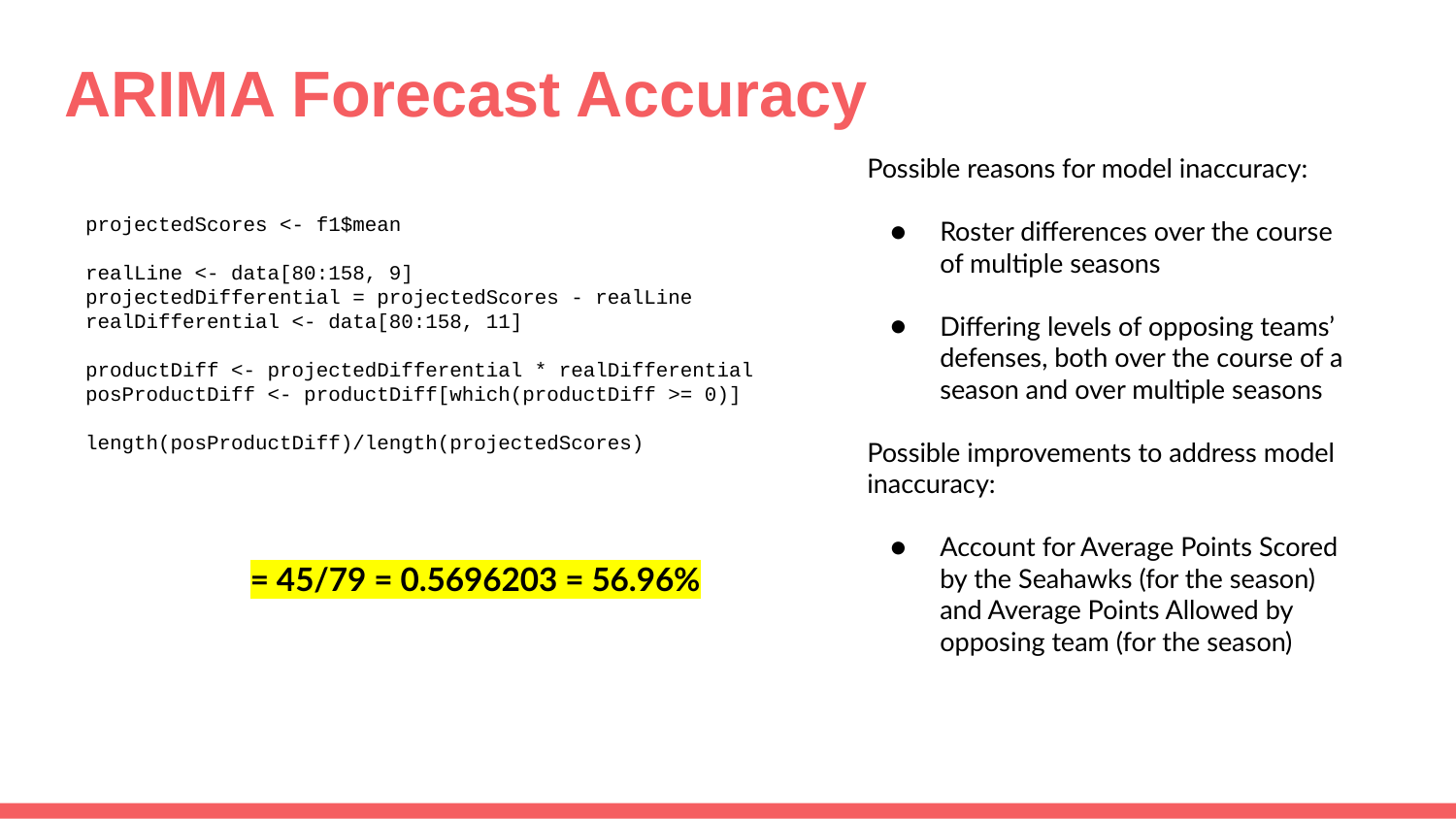

# ARIMA Forecast Accuracy

Possible reasons for model inaccuracy:

Roster differences over the course of multiple seasons
Differing levels of opposing teams’ defenses, both over the course of a season and over multiple seasons
Possible improvements to address model inaccuracy:

Account for Average Points Scored by the Seahawks (for the season) and Average Points Allowed by opposing team (for the season)
projectedScores <- f1$mean

realLine <- data[80:158, 9]
projectedDifferential = projectedScores - realLine
realDifferential <- data[80:158, 11]

productDiff <- projectedDifferential * realDifferential
posProductDiff <- productDiff[which(productDiff >= 0)]

length(posProductDiff)/length(projectedScores)

= 45/79 = 0.5696203 = 56.96%